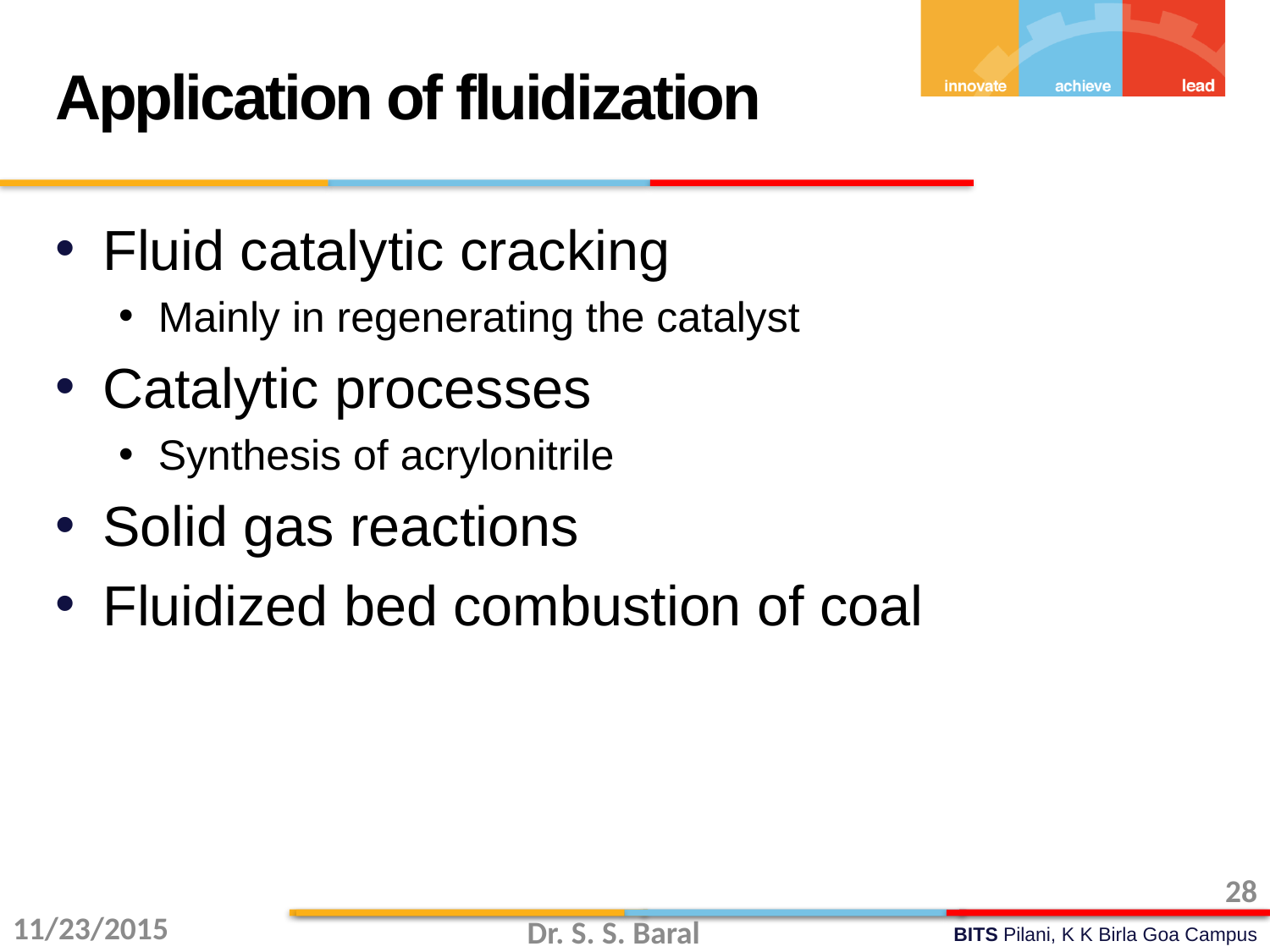

Application of fluidization
Fluid catalytic cracking
Mainly in regenerating the catalyst
Catalytic processes
Synthesis of acrylonitrile
Solid gas reactions
Fluidized bed combustion of coal
28
11/23/2015
Dr. S. S. Baral